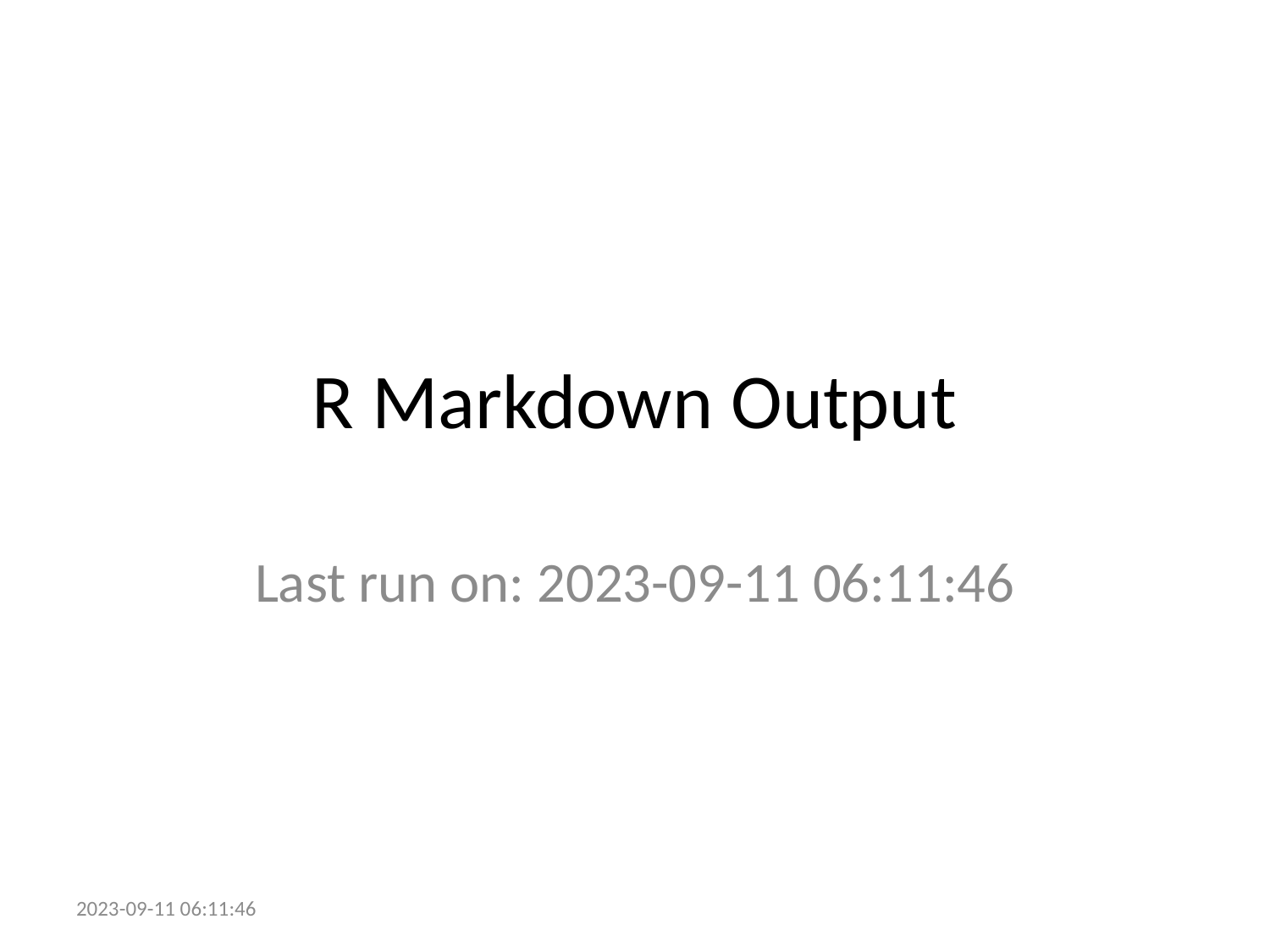

# R Markdown Output
Last run on: 2023-09-11 06:11:46
2023-09-11 06:11:46